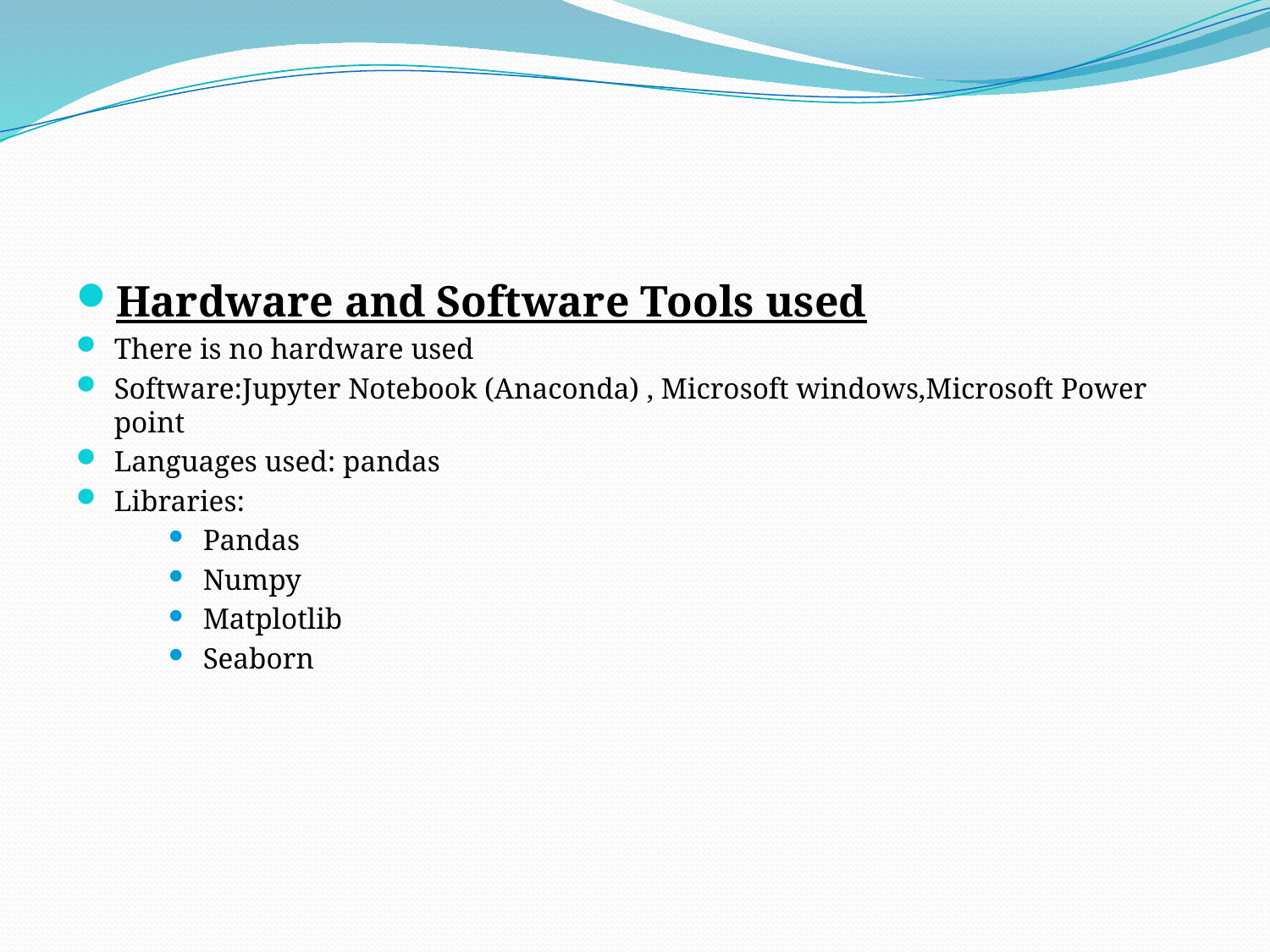

#
Hardware and Software Tools used
There is no hardware used
Software:Jupyter Notebook (Anaconda) , Microsoft windows,Microsoft Power point
Languages used: pandas
Libraries:
Pandas
Numpy
Matplotlib
Seaborn